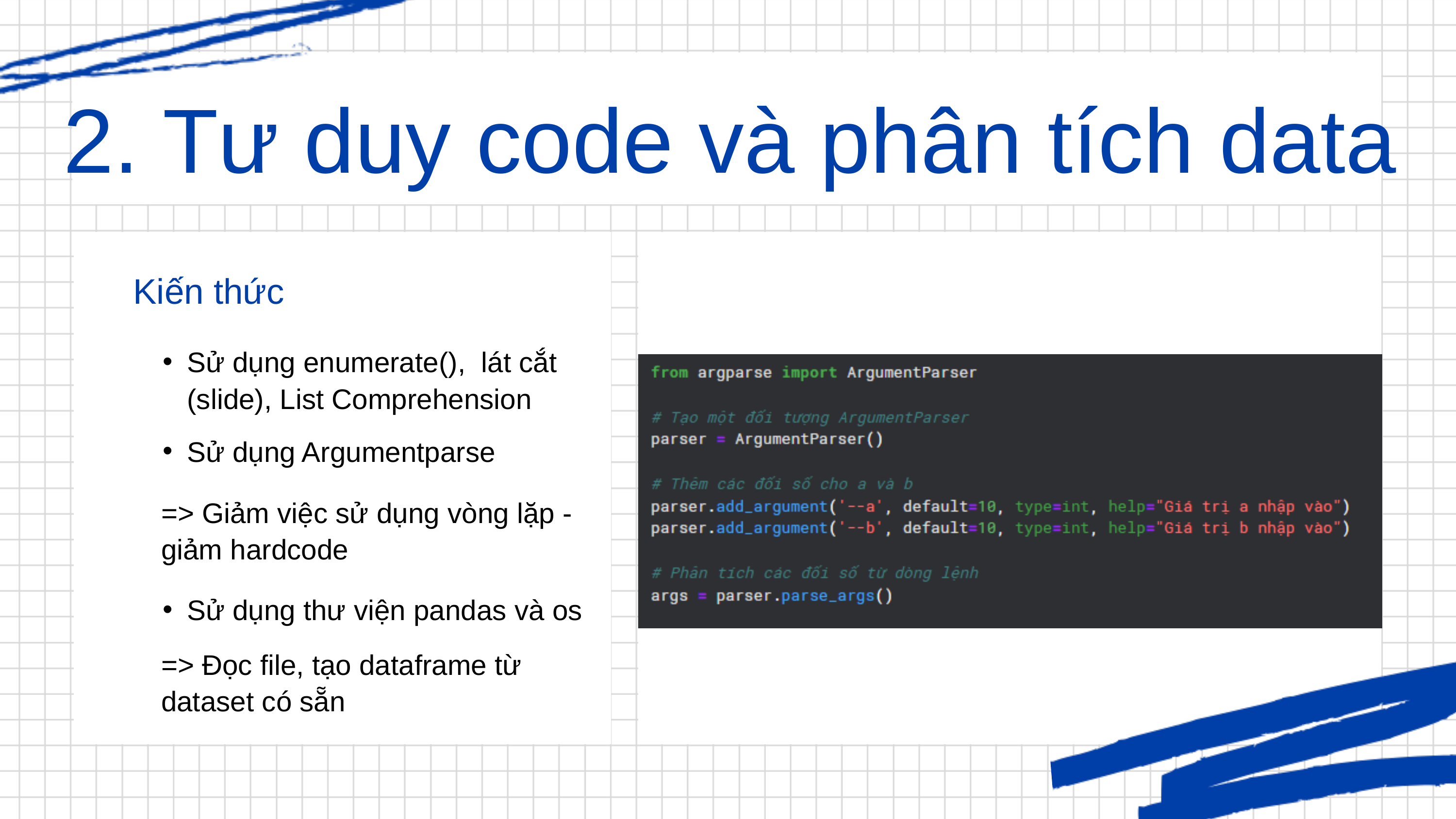

2. Tư duy code và phân tích data

Kiến thức
Sử dụng enumerate(),  lát cắt (slide), List Comprehension

Sử dụng Argumentparse
=> Giảm việc sử dụng vòng lặp - giảm hardcode
Sử dụng thư viện pandas và os

=> Đọc file, tạo dataframe từ dataset có sẵn